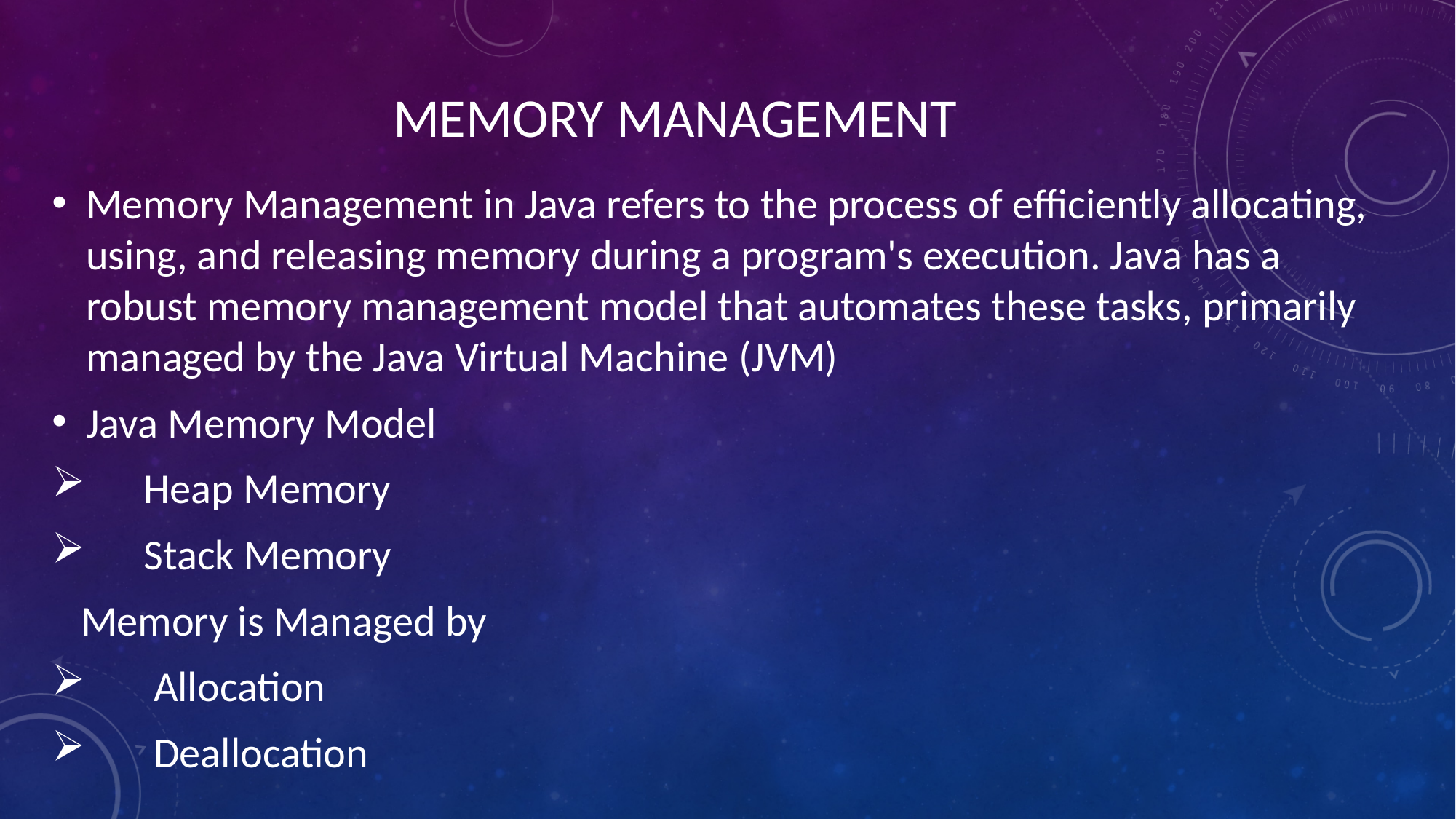

# Memory Management
Memory Management in Java refers to the process of efficiently allocating, using, and releasing memory during a program's execution. Java has a robust memory management model that automates these tasks, primarily managed by the Java Virtual Machine (JVM)
Java Memory Model
      Heap Memory
      Stack Memory
   Memory is Managed by
       Allocation
       Deallocation